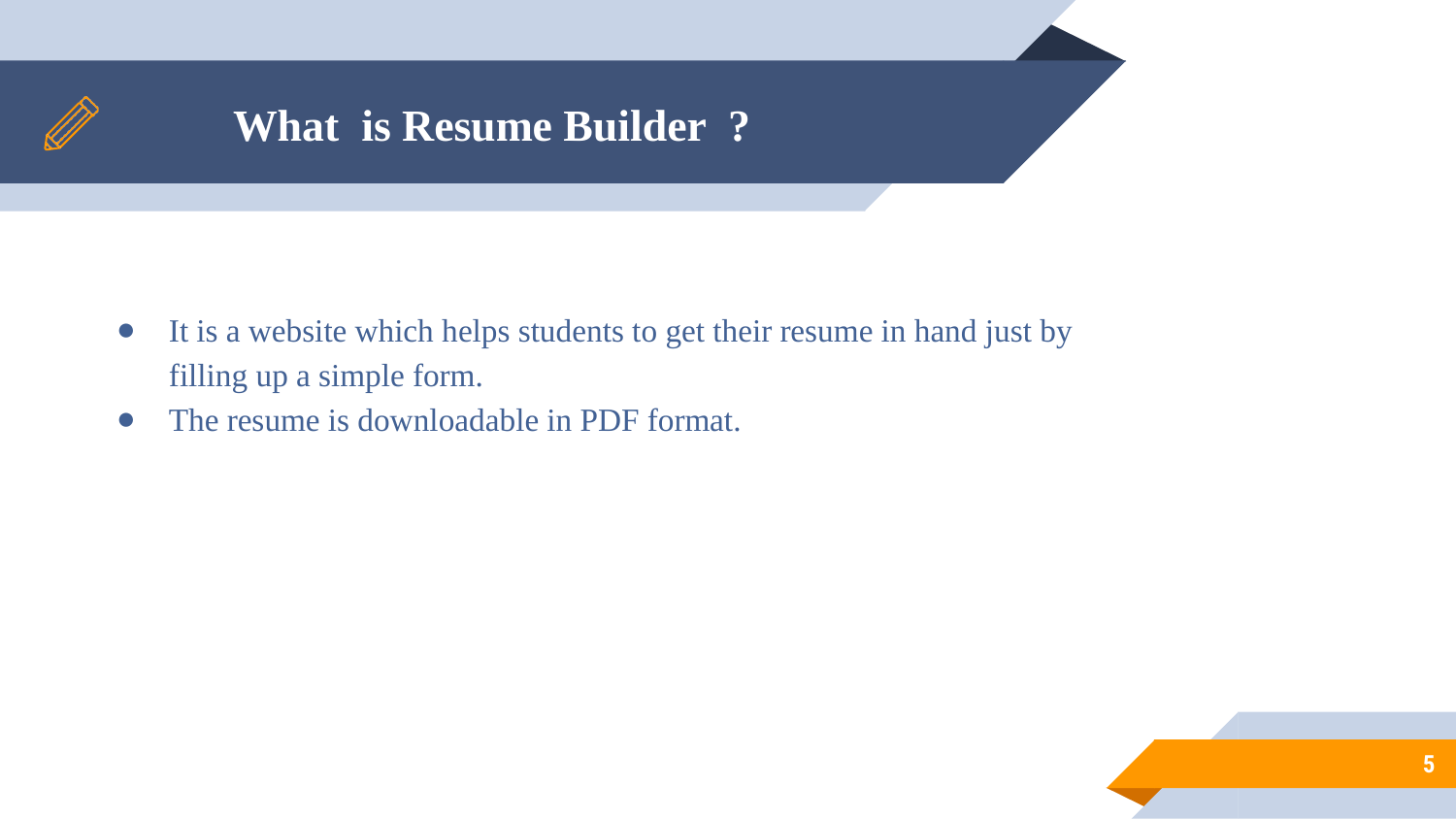

# What  is Resume Builder  ?

It is a website which helps students to get their resume in hand just by filling up a simple form.
The resume is downloadable in PDF format.
5